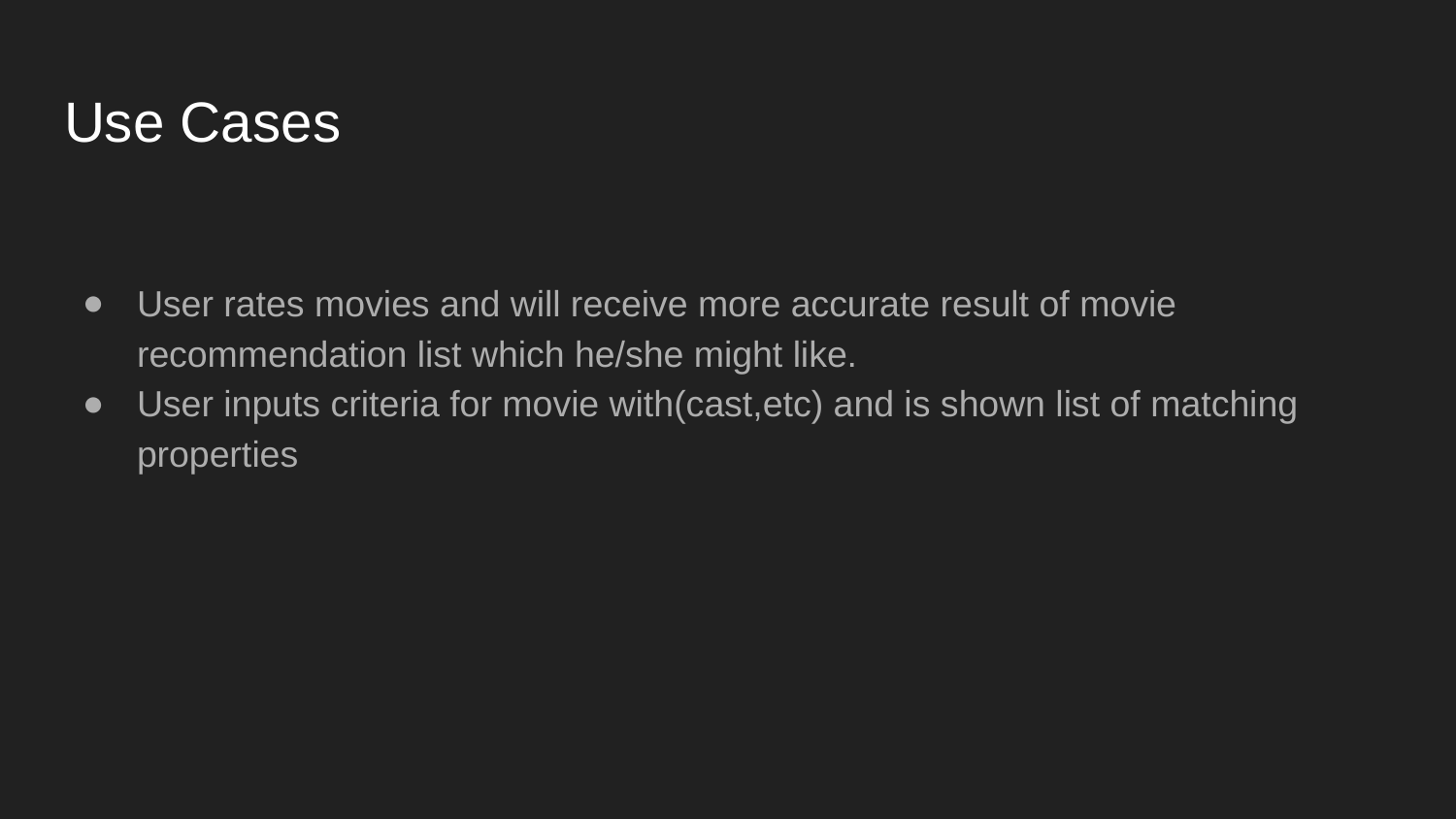

# Use Cases

User rates movies and will receive more accurate result of movie recommendation list which he/she might like.
User inputs criteria for movie with(cast,etc) and is shown list of matching properties